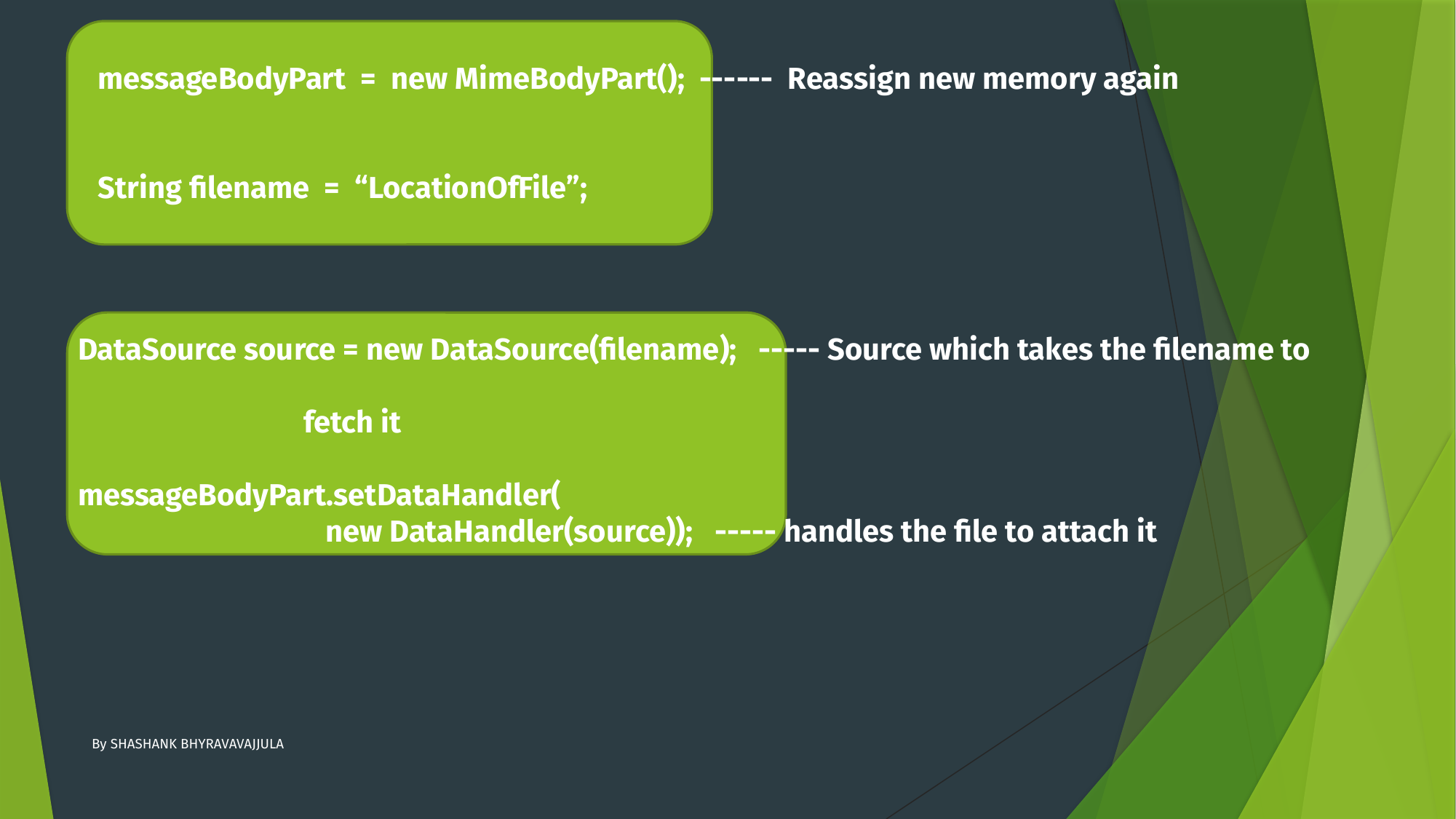

messageBodyPart  =  new MimeBodyPart();  ------  Reassign new memory again

String filename  =  “LocationOfFile”;

DataSource source = new DataSource(filename);   ----- Source which takes the filename to 															 fetch it

messageBodyPart.setDataHandler(
                                  new DataHandler(source));   ----- handles the file to attach it
By SHASHANK BHYRAVAVAJJULA